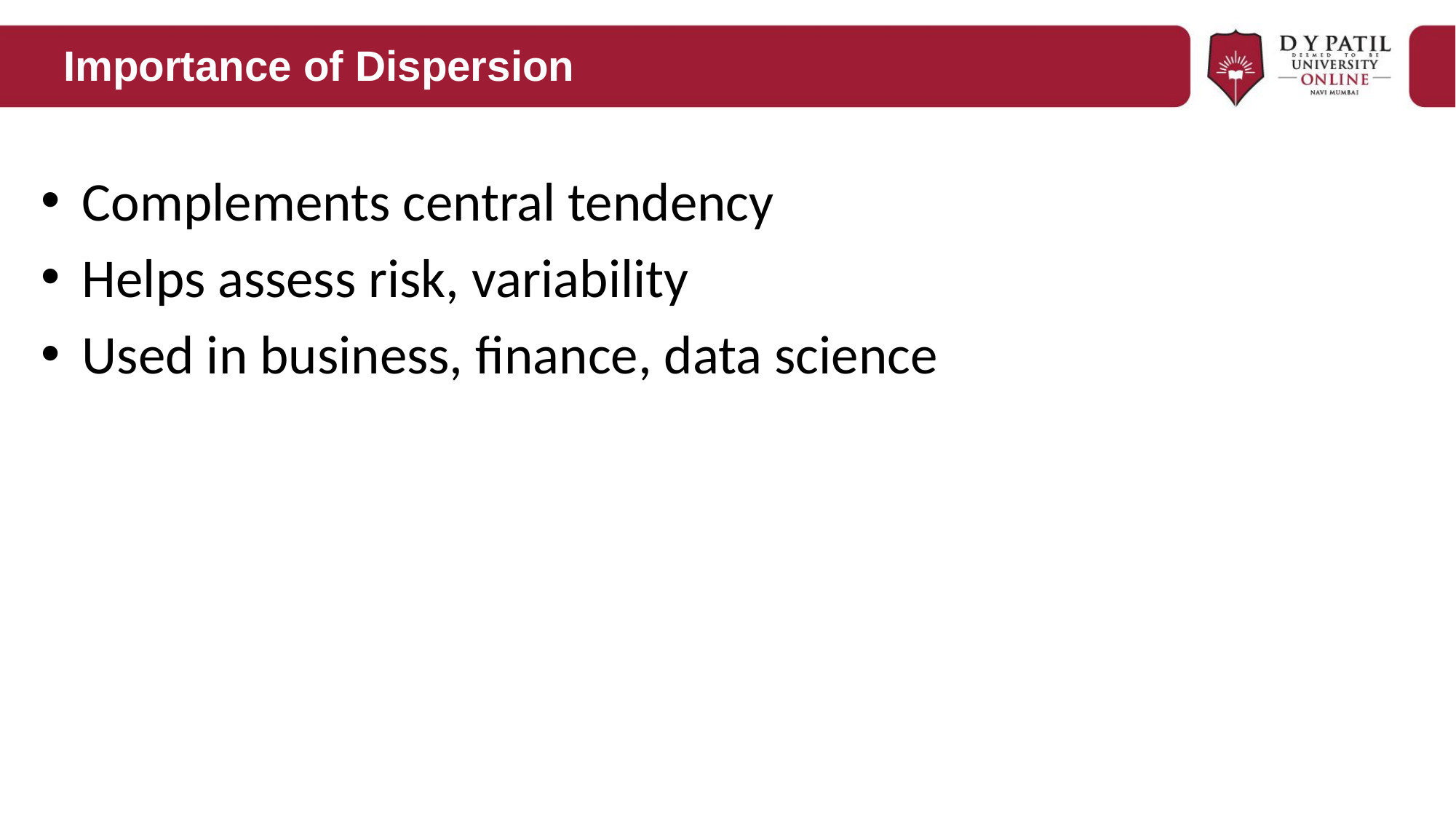

# Importance of Dispersion
Complements central tendency
Helps assess risk, variability
Used in business, finance, data science